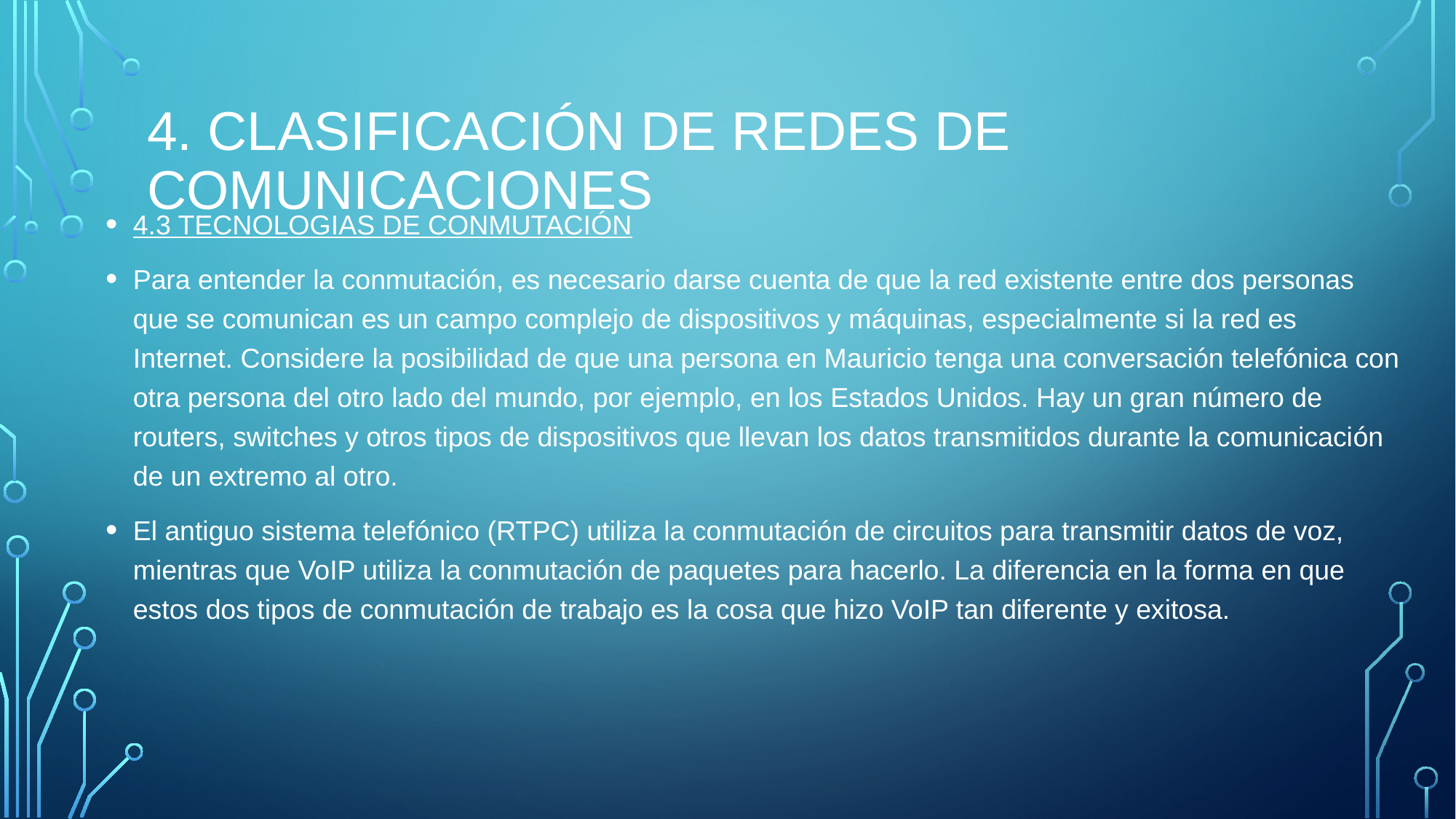

# 4. CLASIFICACIÓN de Redes de comunicaciones
4.3 TECNOLOGIAS DE CONMUTACIÓN
Para entender la conmutación, es necesario darse cuenta de que la red existente entre dos personas que se comunican es un campo complejo de dispositivos y máquinas, especialmente si la red es Internet. Considere la posibilidad de que una persona en Mauricio tenga una conversación telefónica con otra persona del otro lado del mundo, por ejemplo, en los Estados Unidos. Hay un gran número de routers, switches y otros tipos de dispositivos que llevan los datos transmitidos durante la comunicación de un extremo al otro.
El antiguo sistema telefónico (RTPC) utiliza la conmutación de circuitos para transmitir datos de voz, mientras que VoIP utiliza la conmutación de paquetes para hacerlo. La diferencia en la forma en que estos dos tipos de conmutación de trabajo es la cosa que hizo VoIP tan diferente y exitosa.